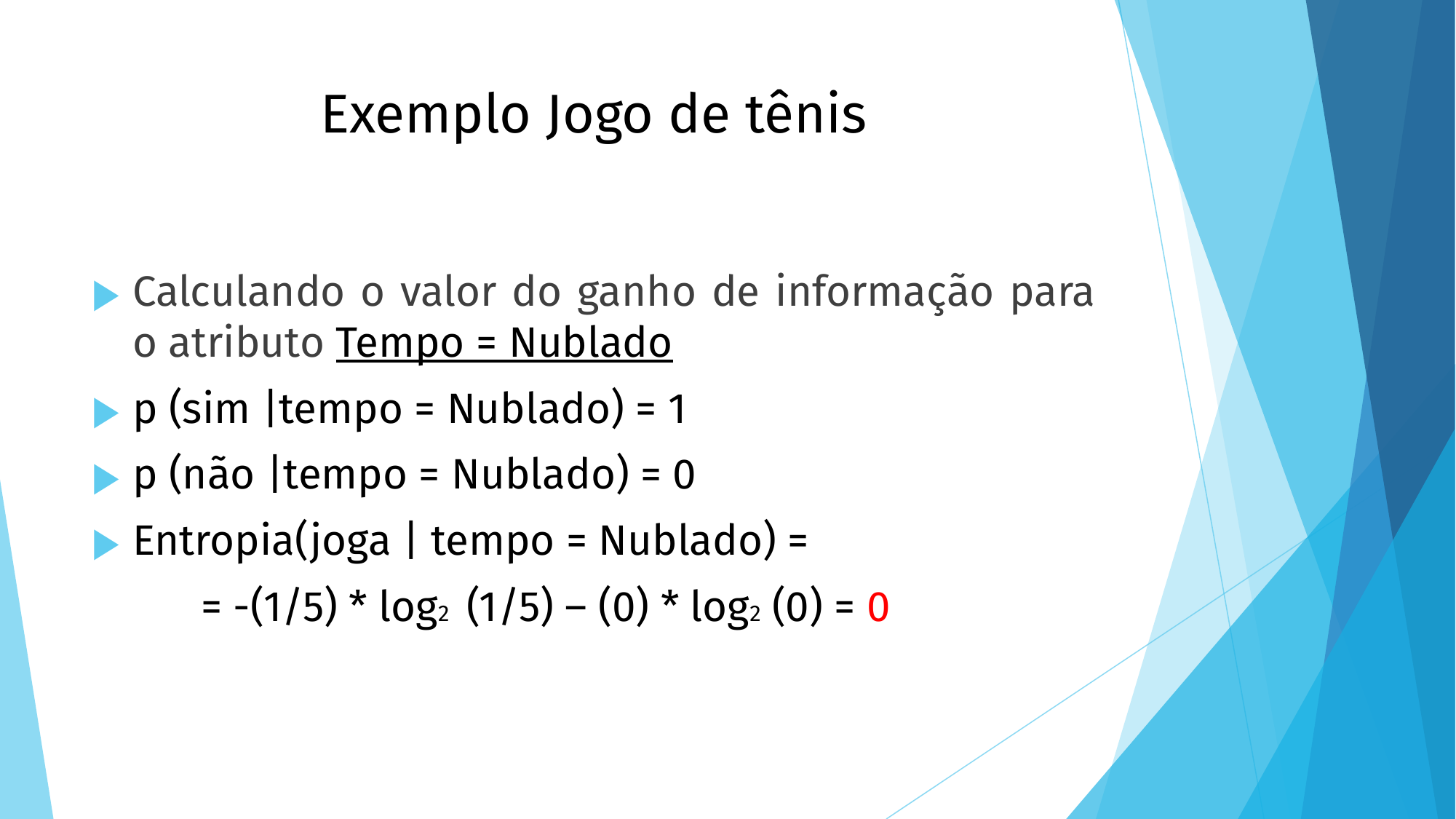

# Exemplo Jogo de tênis
Calculando o valor do ganho de informação para o atributo Tempo = Nublado
p (sim |tempo = Nublado) = 1
p (não |tempo = Nublado) = 0
Entropia(joga | tempo = Nublado) =
	= -(1/5) * log2  (1/5) – (0) * log2 (0) = 0